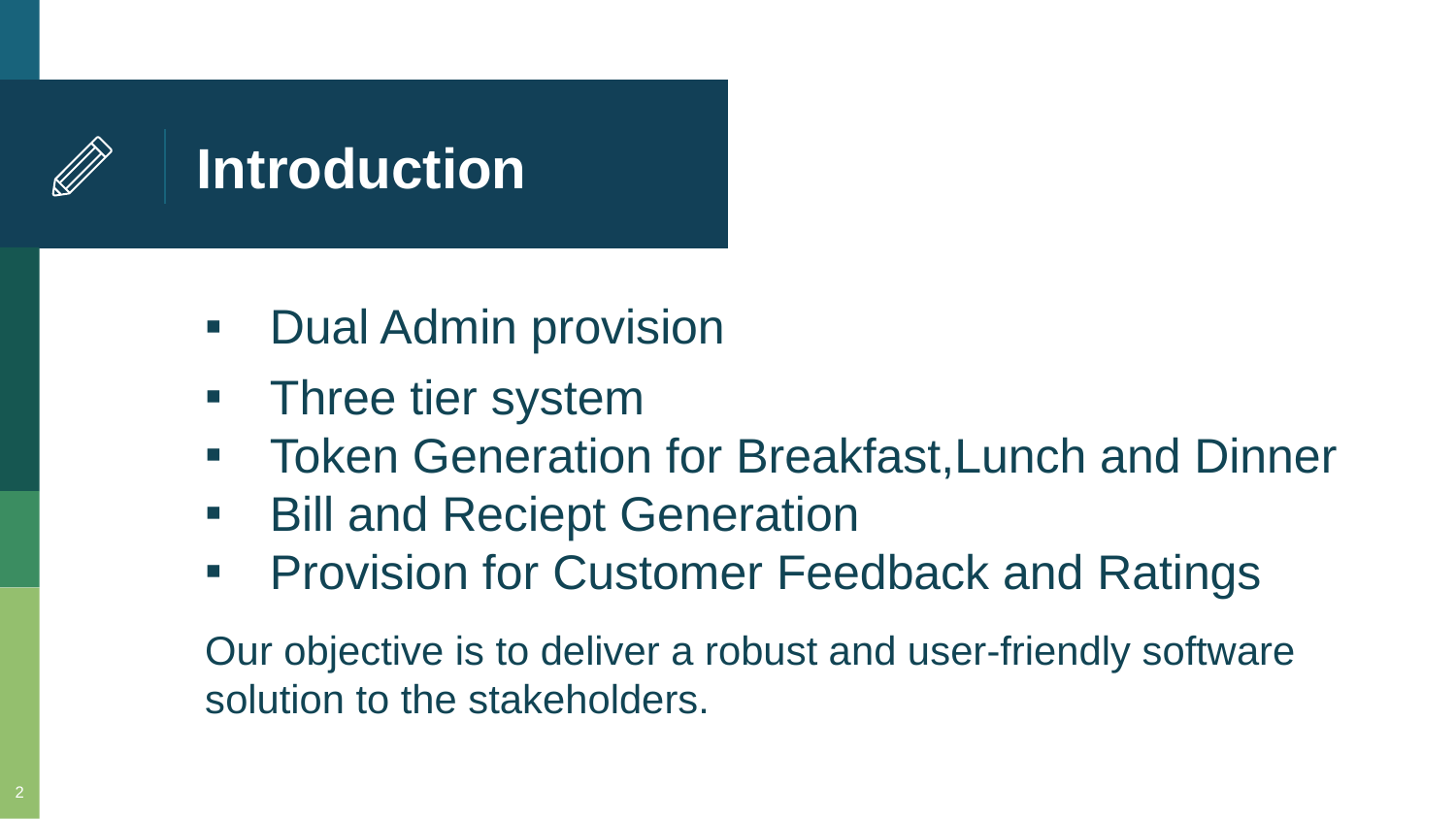

# Introduction

Dual Admin provision
Three tier system
Token Generation for Breakfast,Lunch and Dinner
Bill and Reciept Generation
Provision for Customer Feedback and Ratings

Our objective is to deliver a robust and user-friendly software solution to the stakeholders.
2